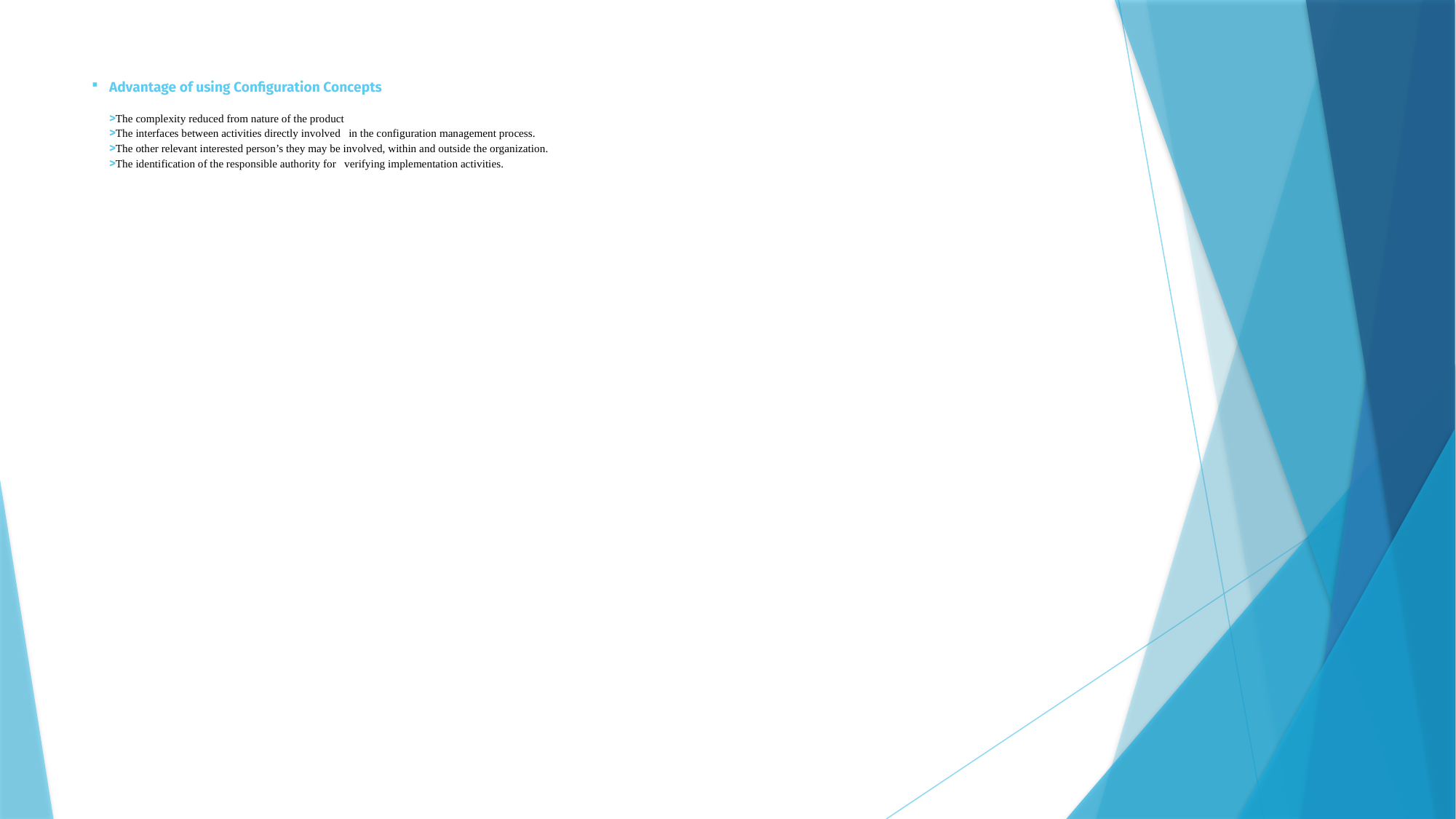

# Advantage of using Configuration Concepts >The complexity reduced from nature of the product >The interfaces between activities directly involved   in the configuration management process. >The other relevant interested person’s they may be involved, within and outside the organization. >The identification of the responsible authority for   verifying implementation activities.